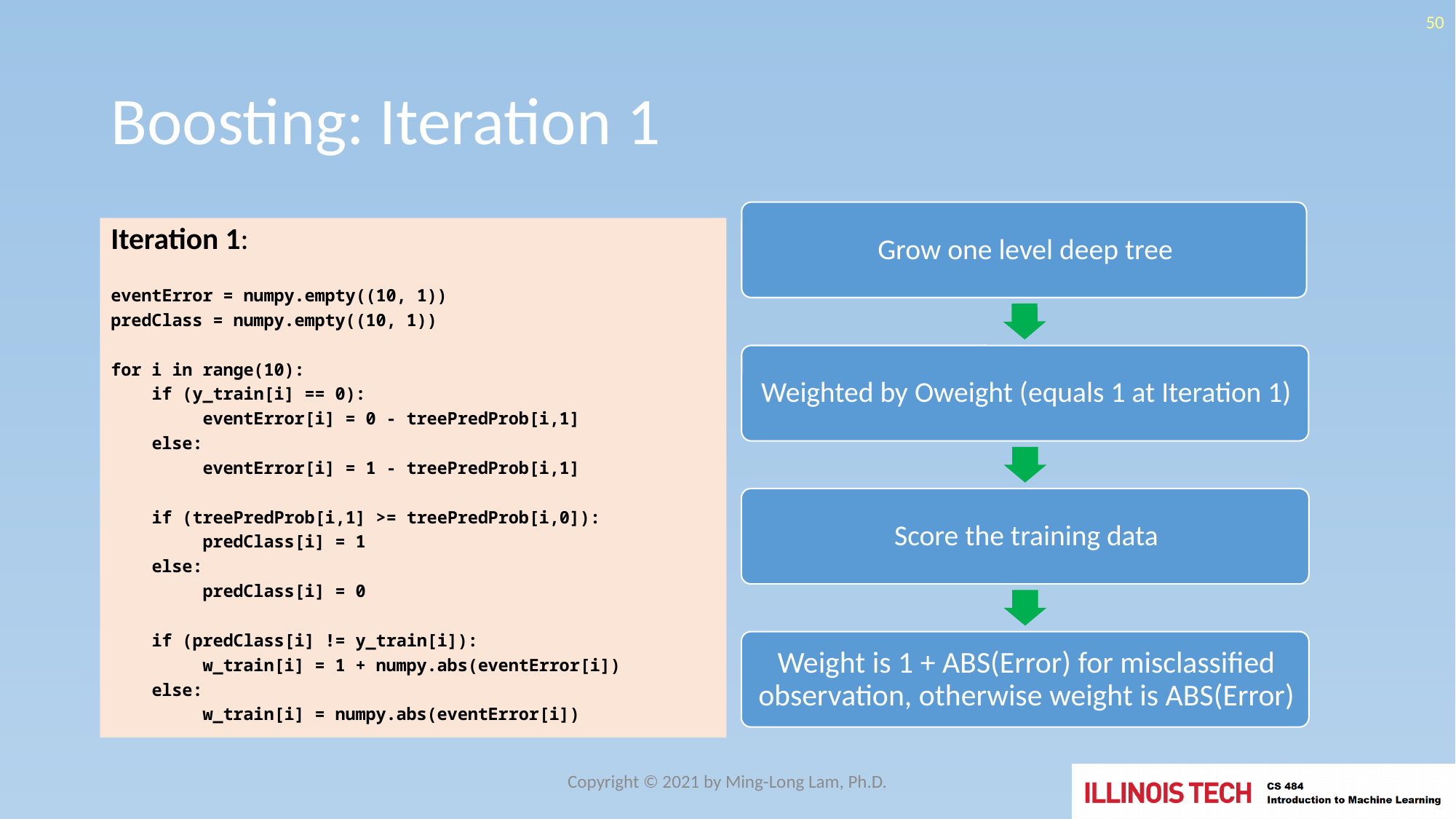

50
# Boosting: Iteration 1
Grow one level deep tree

Weighted by Oweight (equals 1 at Iteration 1)

Score the training data

Weight is 1 + ABS(Error) for misclassified observation, otherwise weight is ABS(Error)
Iteration 1:

eventError = numpy.empty((10, 1))
predClass = numpy.empty((10, 1))

for i in range(10):
    if (y_train[i] == 0):
         eventError[i] = 0 - treePredProb[i,1]
    else:
         eventError[i] = 1 - treePredProb[i,1]

    if (treePredProb[i,1] >= treePredProb[i,0]):
         predClass[i] = 1
    else:
         predClass[i] = 0

    if (predClass[i] != y_train[i]):
         w_train[i] = 1 + numpy.abs(eventError[i])
    else:
         w_train[i] = numpy.abs(eventError[i])

Copyright © 2021 by Ming-Long Lam, Ph.D.